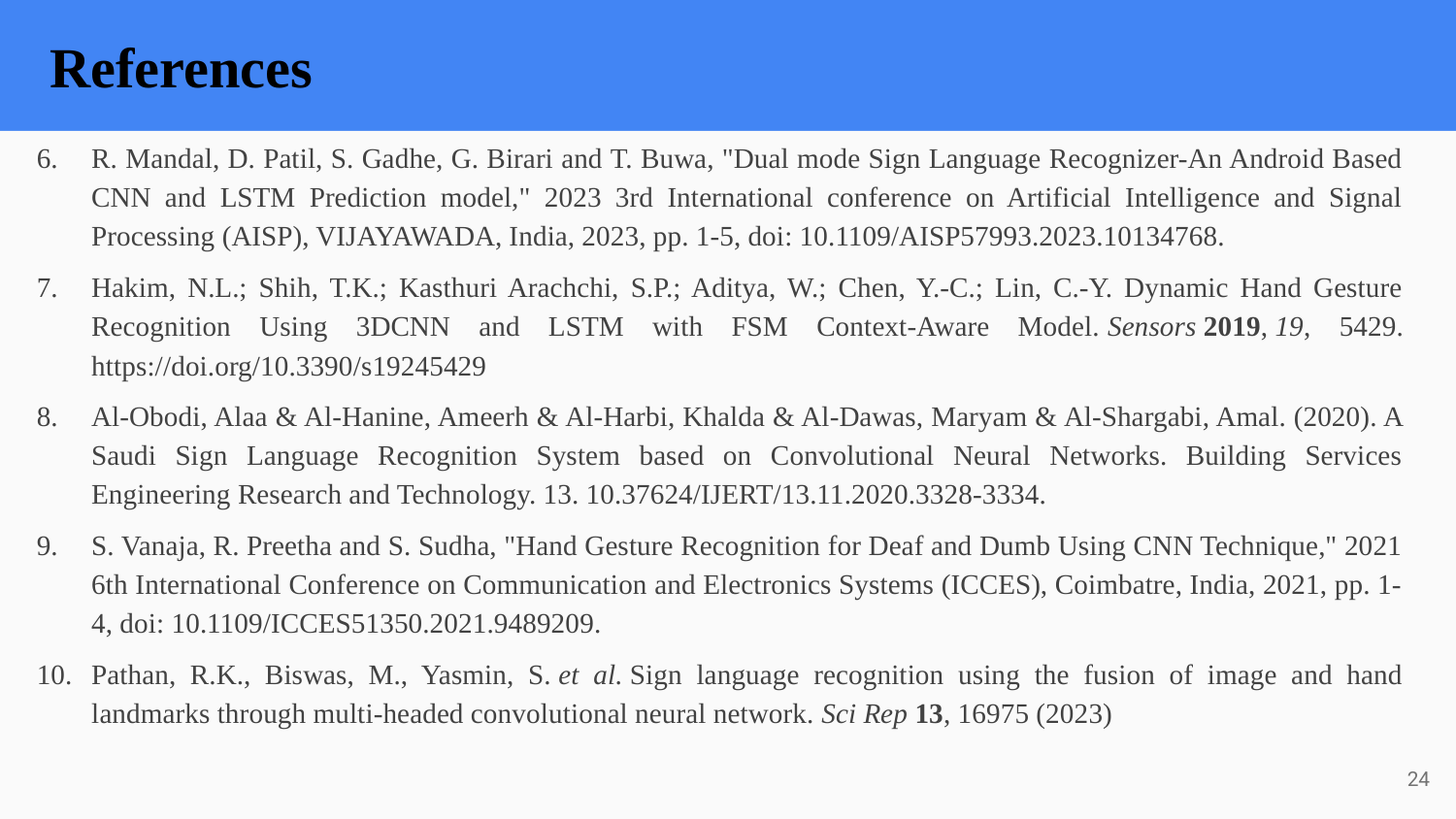

References
R. Mandal, D. Patil, S. Gadhe, G. Birari and T. Buwa, "Dual mode Sign Language Recognizer-An Android Based CNN and LSTM Prediction model," 2023 3rd International conference on Artificial Intelligence and Signal Processing (AISP), VIJAYAWADA, India, 2023, pp. 1-5, doi: 10.1109/AISP57993.2023.10134768.
Hakim, N.L.; Shih, T.K.; Kasthuri Arachchi, S.P.; Aditya, W.; Chen, Y.-C.; Lin, C.-Y. Dynamic Hand Gesture Recognition Using 3DCNN and LSTM with FSM Context-Aware Model. Sensors 2019, 19, 5429. https://doi.org/10.3390/s19245429
Al-Obodi, Alaa & Al-Hanine, Ameerh & Al-Harbi, Khalda & Al-Dawas, Maryam & Al-Shargabi, Amal. (2020). A Saudi Sign Language Recognition System based on Convolutional Neural Networks. Building Services Engineering Research and Technology. 13. 10.37624/IJERT/13.11.2020.3328-3334.
S. Vanaja, R. Preetha and S. Sudha, "Hand Gesture Recognition for Deaf and Dumb Using CNN Technique," 2021 6th International Conference on Communication and Electronics Systems (ICCES), Coimbatre, India, 2021, pp. 1-4, doi: 10.1109/ICCES51350.2021.9489209.
Pathan, R.K., Biswas, M., Yasmin, S. et al. Sign language recognition using the fusion of image and hand landmarks through multi-headed convolutional neural network. Sci Rep 13, 16975 (2023)

24